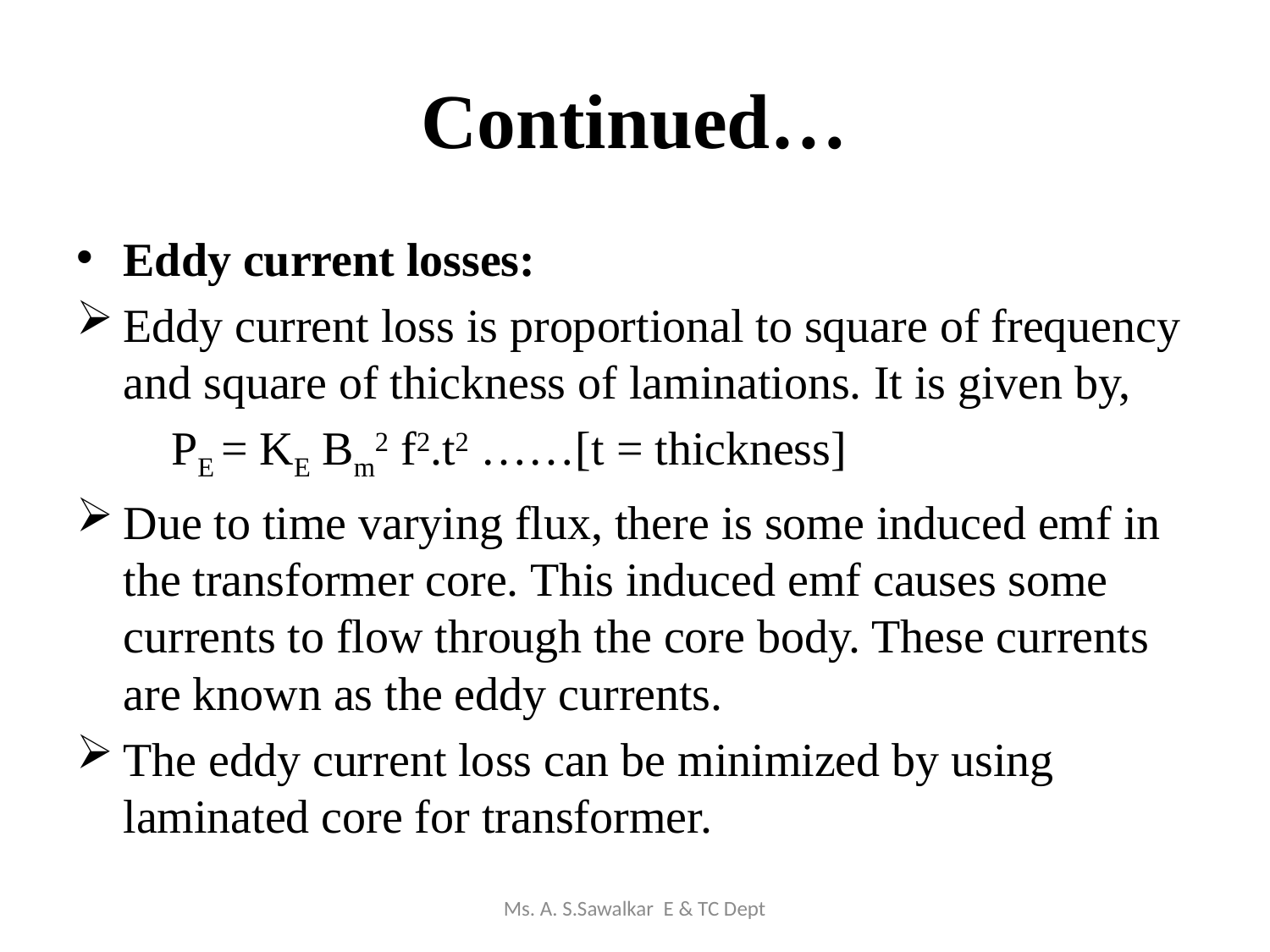

# Continued…
Eddy current losses:
Eddy current loss is proportional to square of frequency and square of thickness of laminations. It is given by,
        PE = KE Bm2 f2.t2 ……[t = thickness]
Due to time varying flux, there is some induced emf in the transformer core. This induced emf causes some currents to flow through the core body. These currents are known as the eddy currents.
The eddy current loss can be minimized by using laminated core for transformer.

Ms. A. S.Sawalkar  E & TC Dept